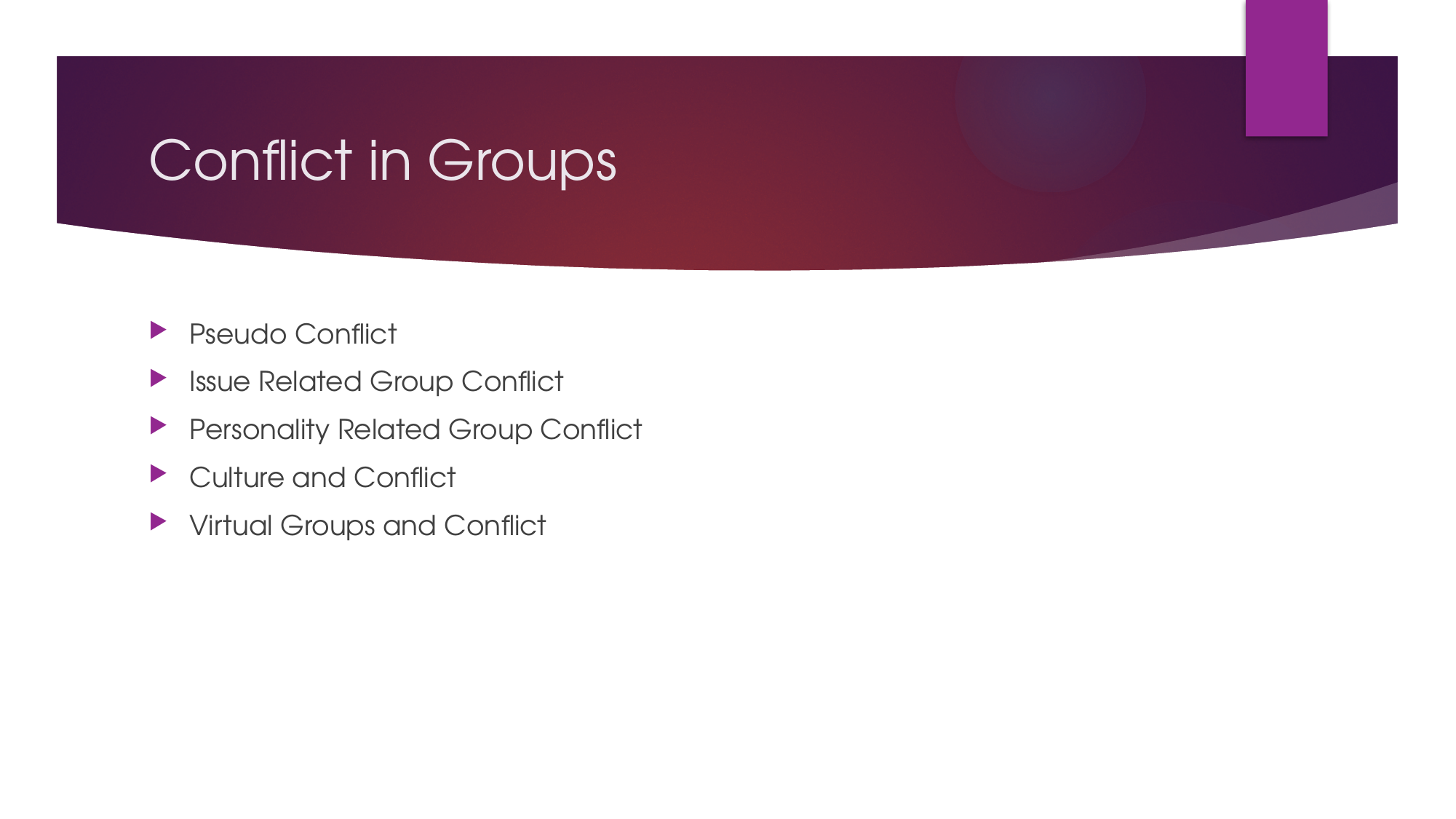

# Conflict in Groups
Pseudo Conflict
Issue Related Group Conflict
Personality Related Group Conflict
Culture and Conflict
Virtual Groups and Conflict